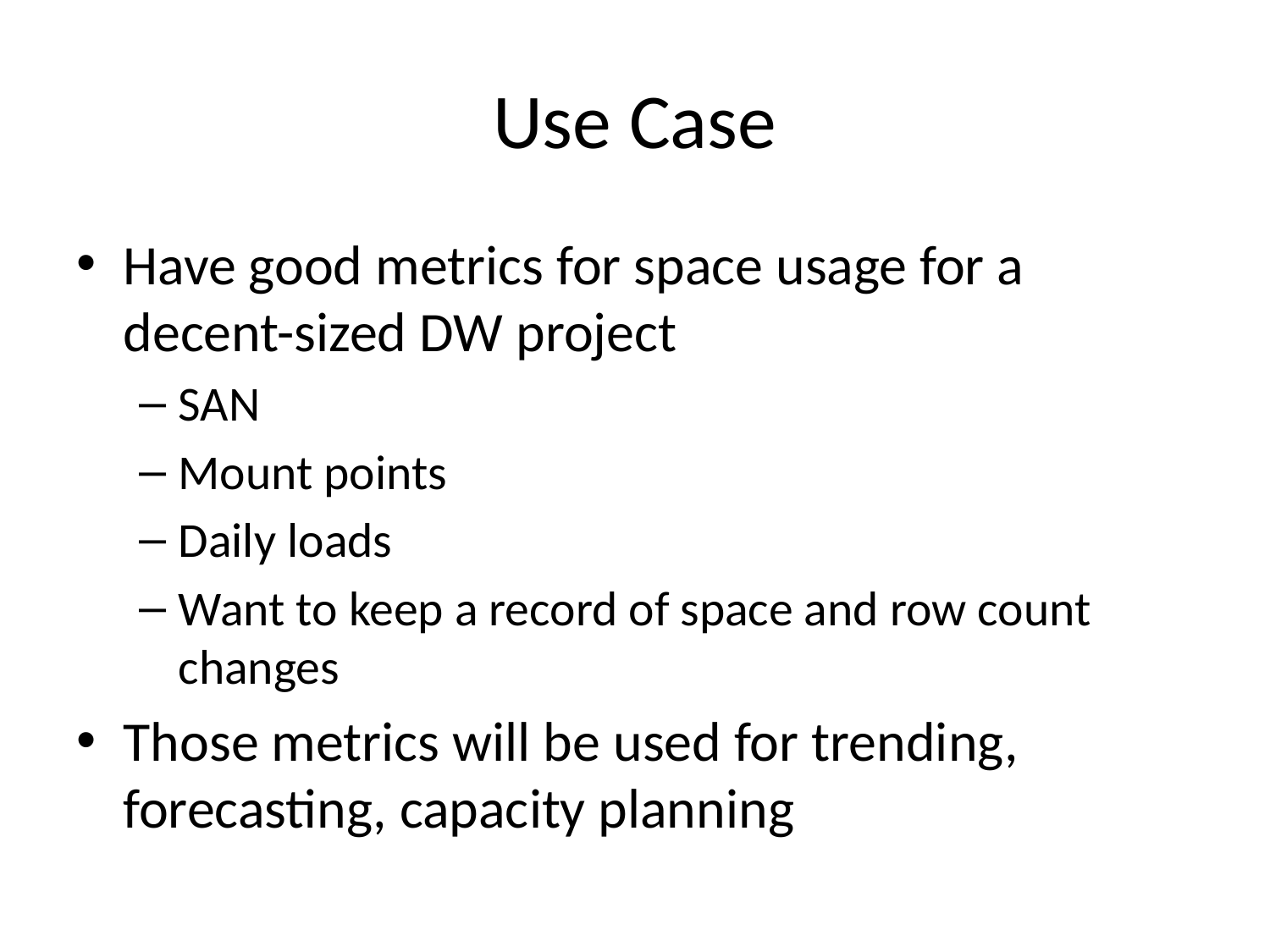

# Use Case
Have good metrics for space usage for a decent-sized DW project
SAN
Mount points
Daily loads
Want to keep a record of space and row count changes
Those metrics will be used for trending, forecasting, capacity planning